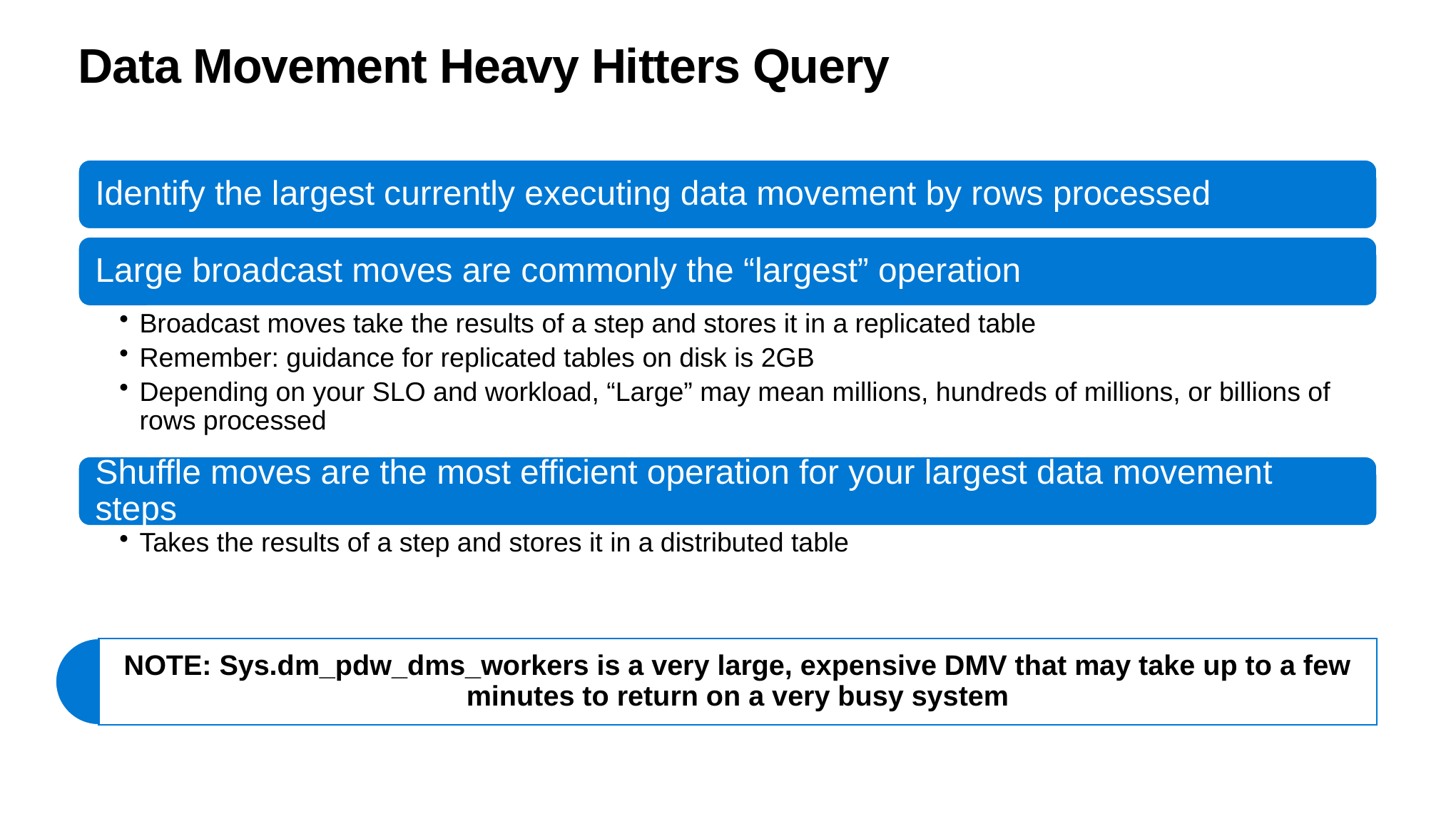

# Data Movement Heavy Hitters Query
Identify the largest currently executing data movement by rows processed
Large broadcast moves are commonly the “largest” operation
Broadcast moves take the results of a step and stores it in a replicated table
Remember: guidance for replicated tables on disk is 2GB
Depending on your SLO and workload, “Large” may mean millions, hundreds of millions, or billions of rows processed
Shuffle moves are the most efficient operation for your largest data movement steps
Takes the results of a step and stores it in a distributed table
NOTE: Sys.dm_pdw_dms_workers is a very large, expensive DMV that may take up to a few minutes to return on a very busy system